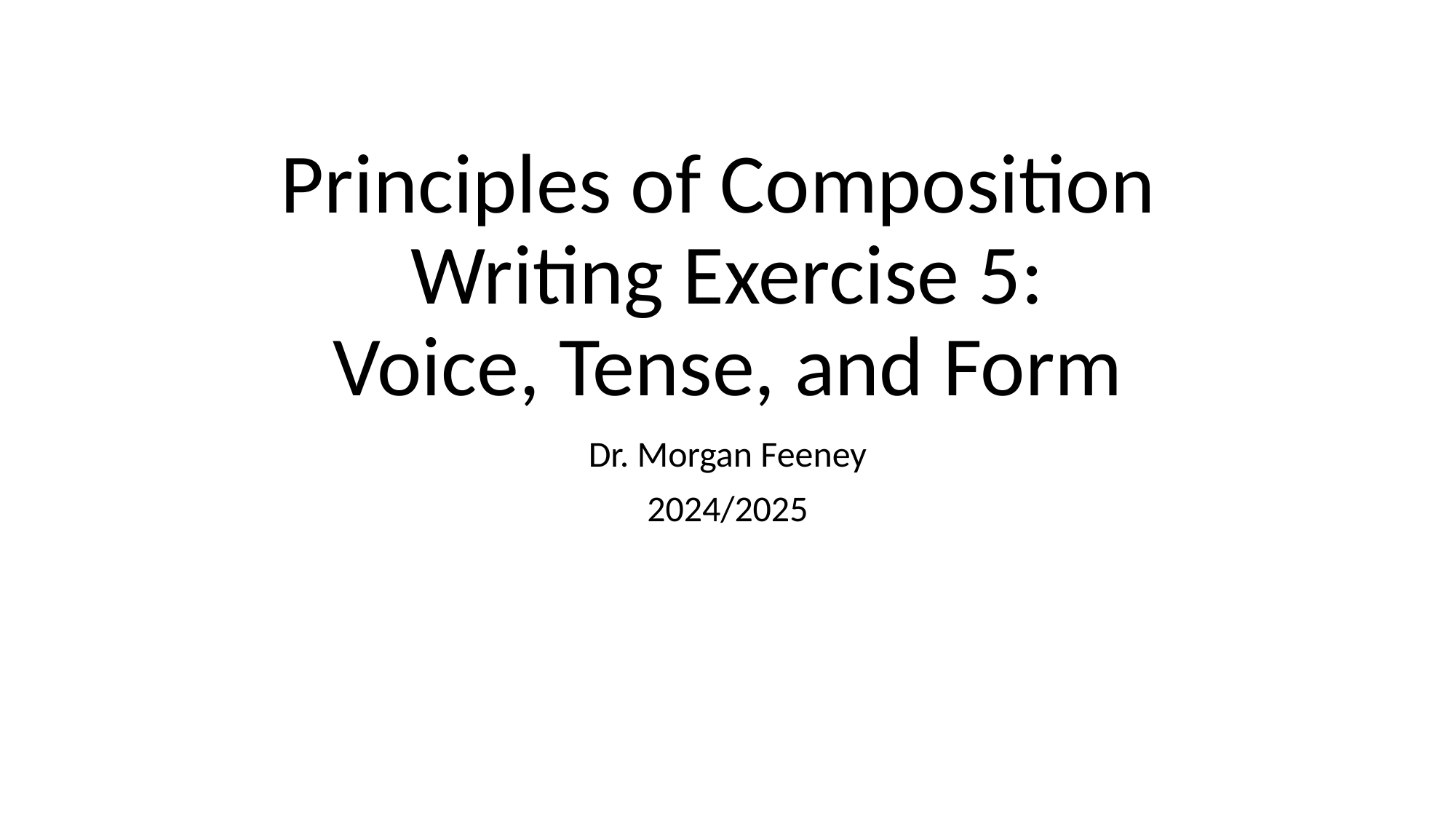

# Principles of Composition Writing Exercise 5: Voice, Tense, and Form
Dr. Morgan Feeney
2024/2025